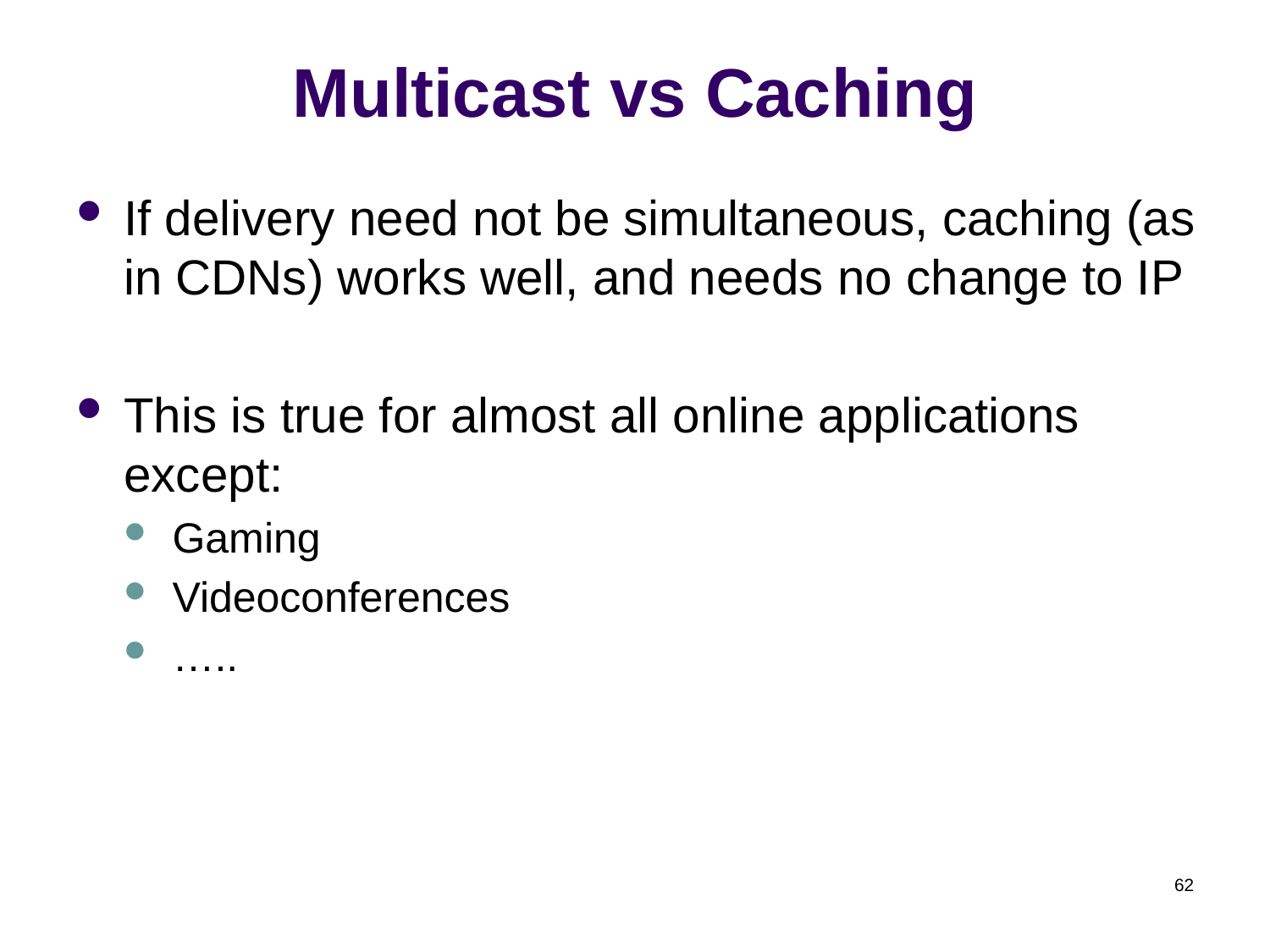

# Multicast vs Caching
If delivery need not be simultaneous, caching (as in CDNs) works well, and needs no change to IP

This is true for almost all online applications except:
Gaming
Videoconferences
…..

62